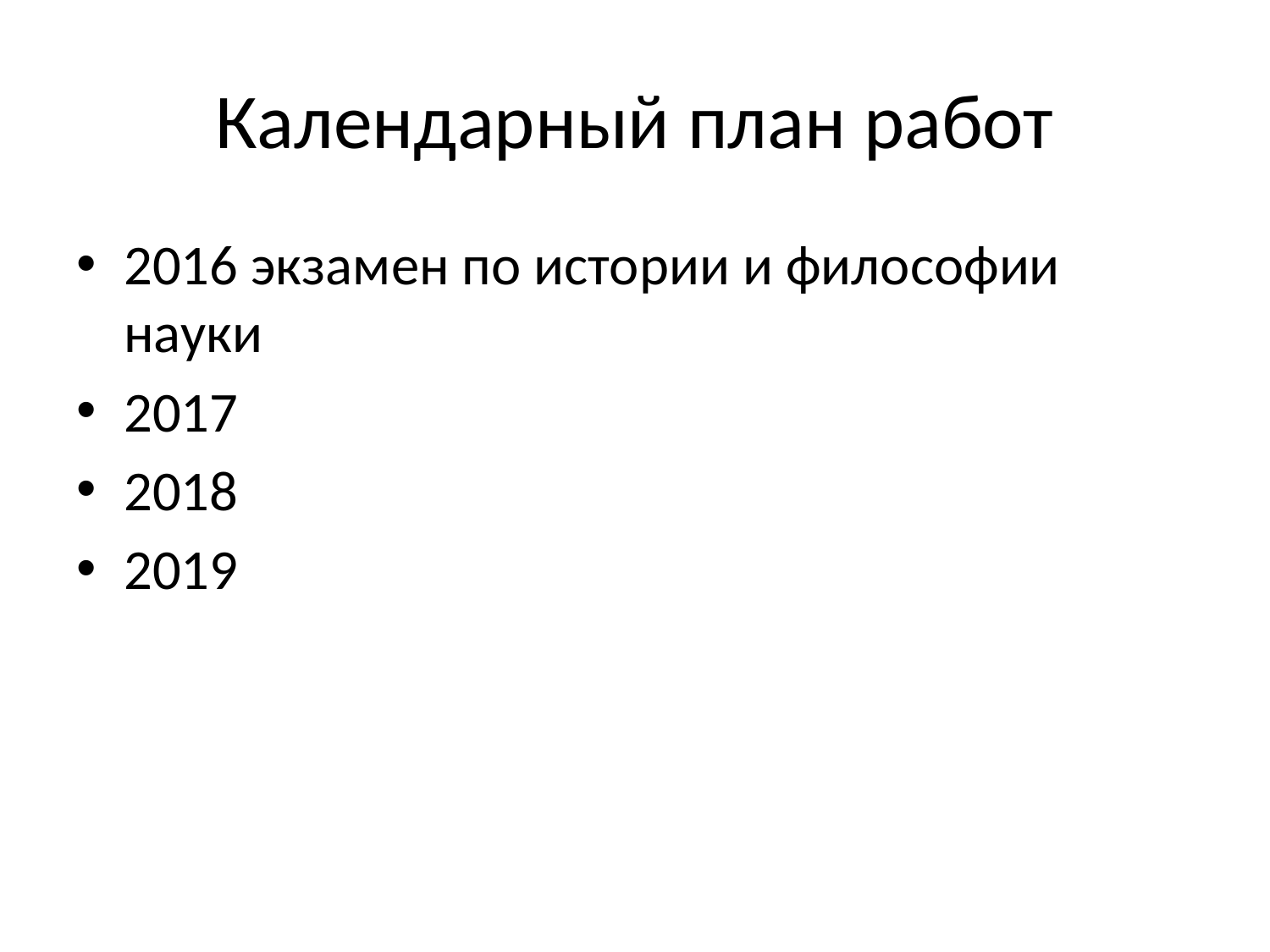

# Календарный план работ
2016 экзамен по истории и философии науки
2017
2018
2019